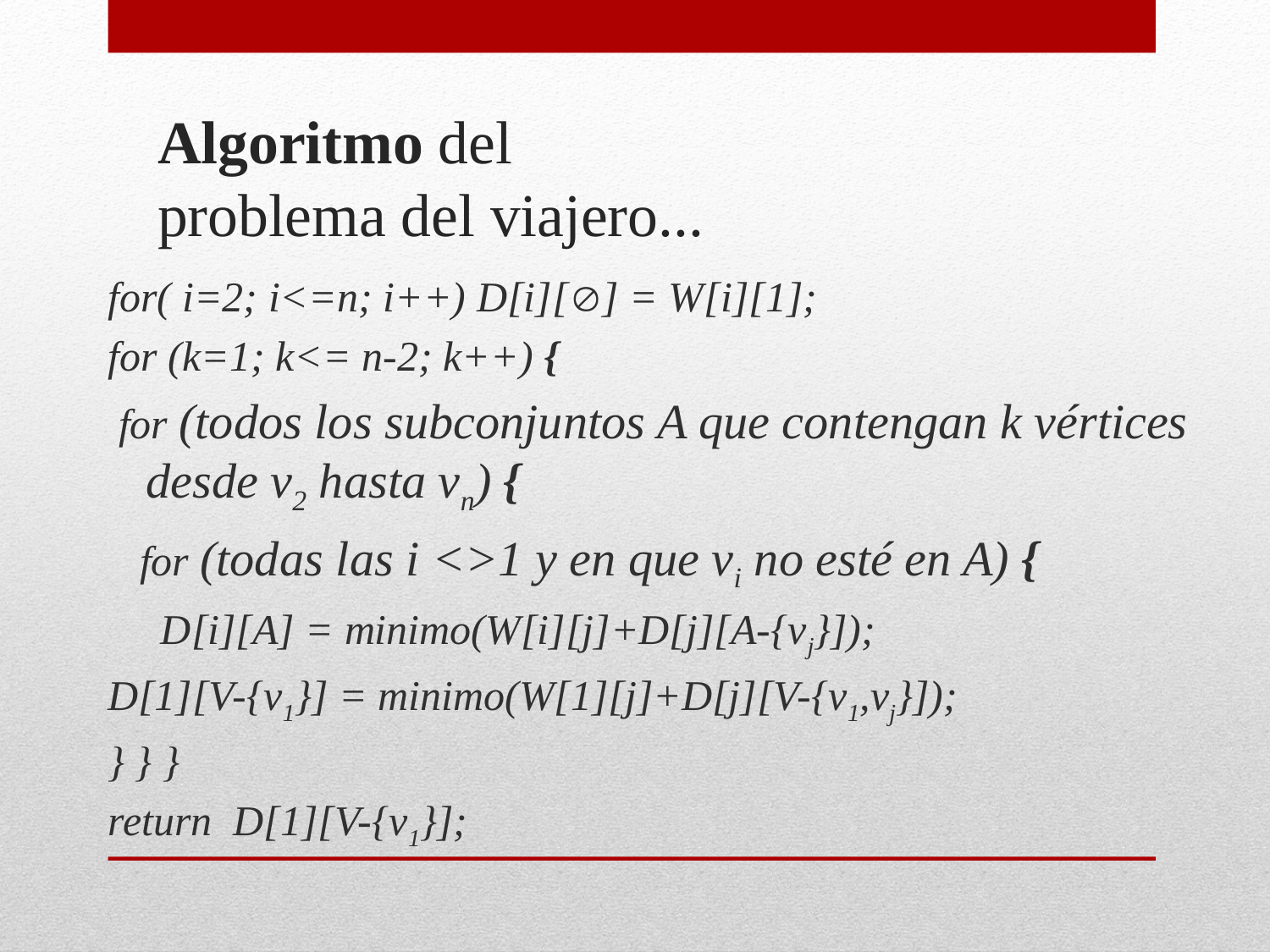

# Algoritmo del problema del viajero...
for( i=2; i<=n; i++) D[i][∅] = W[i][1];
for (k=1; k<= n-2; k++) {
 for (todos los subconjuntos A que contengan k vértices desde v2 hasta vn) {
   for (todas las i <>1 y en que vi no esté en A) {
     D[i][A] = minimo(W[i][j]+D[j][A-{vj}]);
D[1][V-{v1}] = minimo(W[1][j]+D[j][V-{v1,vj}]);
} } }
return  D[1][V-{v1}];